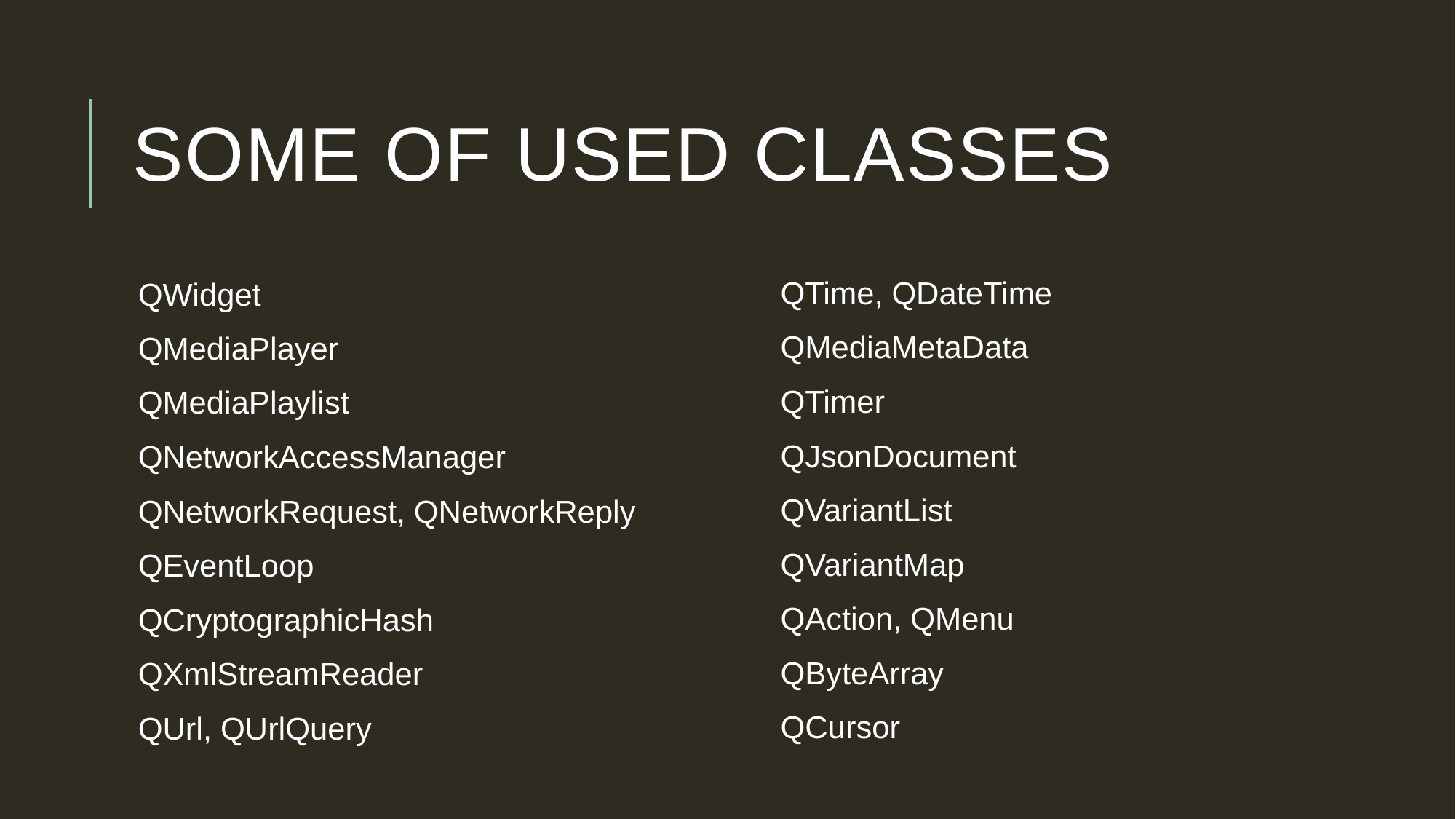

# Some of used classes
QTime, QDateTime
QMediaMetaData
QTimer
QJsonDocument
QVariantList
QVariantMap
QAction, QMenu
QByteArray
QCursor
QWidget
QMediaPlayer
QMediaPlaylist
QNetworkAccessManager
QNetworkRequest, QNetworkReply
QEventLoop
QCryptographicHash
QXmlStreamReader
QUrl, QUrlQuery